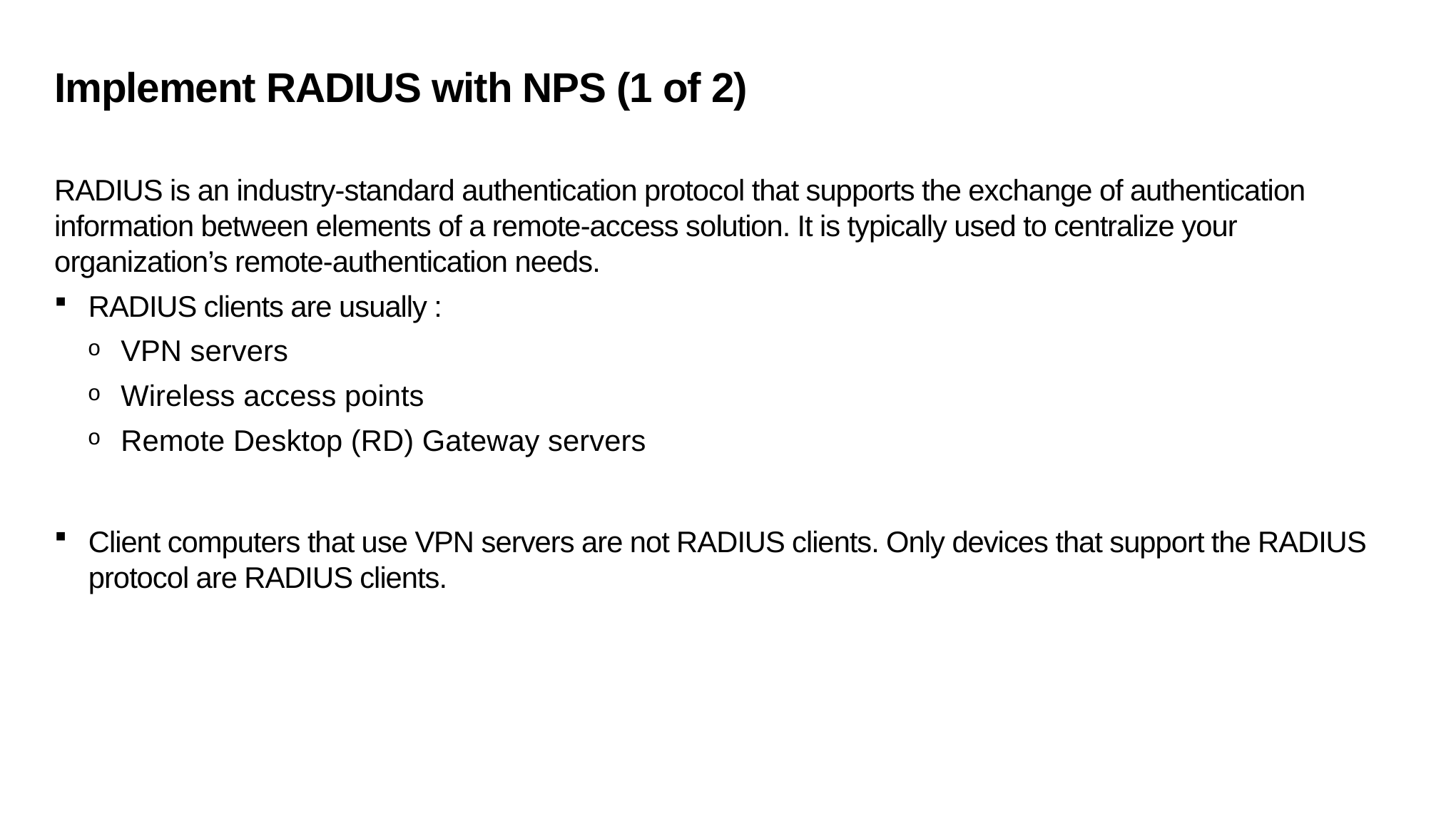

# Implement RADIUS with NPS (1 of 2)
RADIUS is an industry-standard authentication protocol that supports the exchange of authentication information between elements of a remote-access solution. It is typically used to centralize your organization’s remote-authentication needs.
RADIUS clients are usually :
VPN servers
Wireless access points
Remote Desktop (RD) Gateway servers

Client computers that use VPN servers are not RADIUS clients. Only devices that support the RADIUS protocol are RADIUS clients.